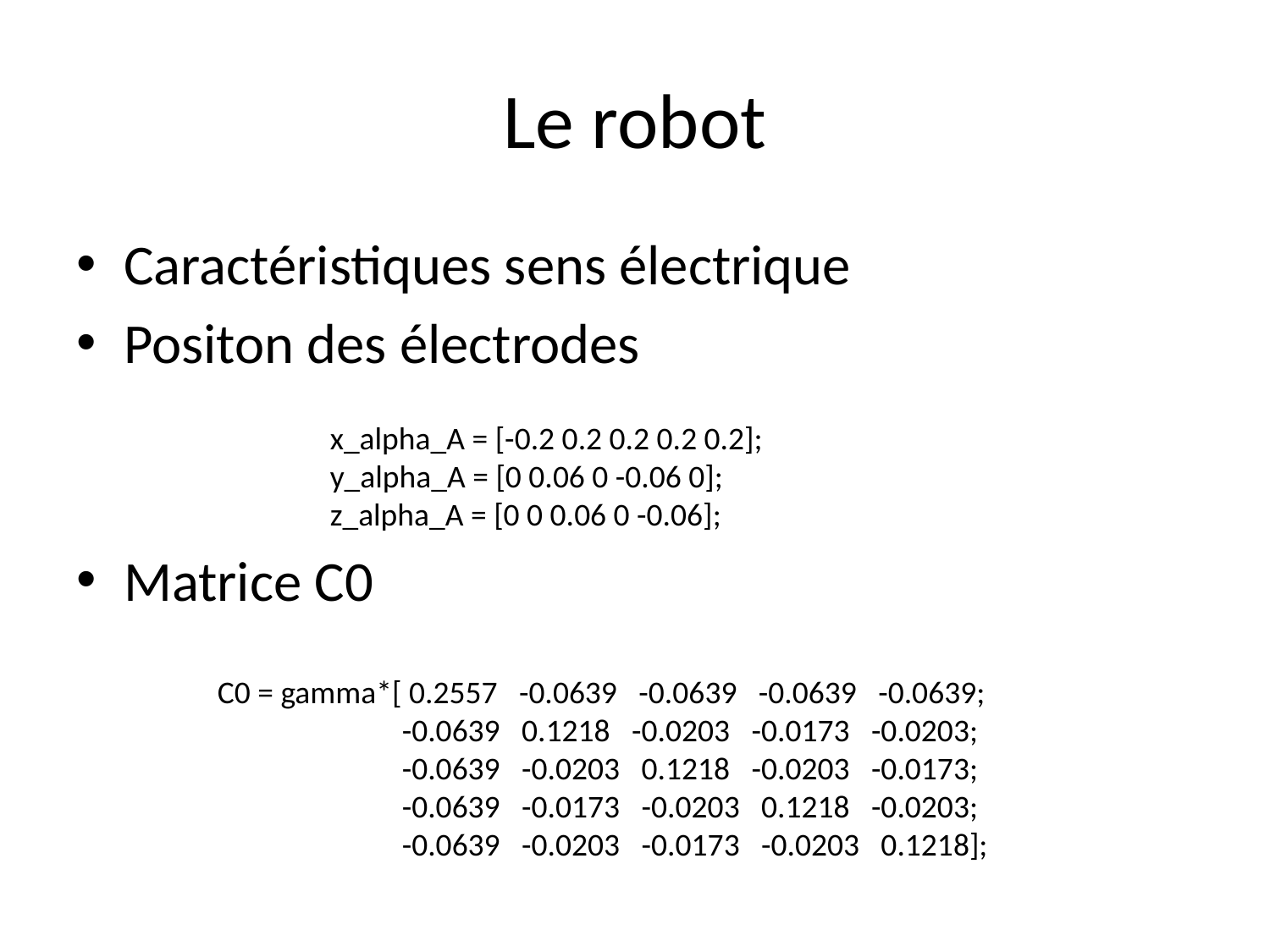

# Le robot
Caractéristiques sens électrique
Positon des électrodes

Matrice C0
x_alpha_A = [-0.2 0.2 0.2 0.2 0.2];
y_alpha_A = [0 0.06 0 -0.06 0];
z_alpha_A = [0 0 0.06 0 -0.06];
C0 = gamma*[ 0.2557   -0.0639   -0.0639   -0.0639   -0.0639;
     	        -0.0639   0.1218   -0.0203   -0.0173   -0.0203;
	        -0.0639   -0.0203   0.1218   -0.0203   -0.0173;
	        -0.0639   -0.0173   -0.0203   0.1218   -0.0203;
	        -0.0639   -0.0203   -0.0173   -0.0203   0.1218];